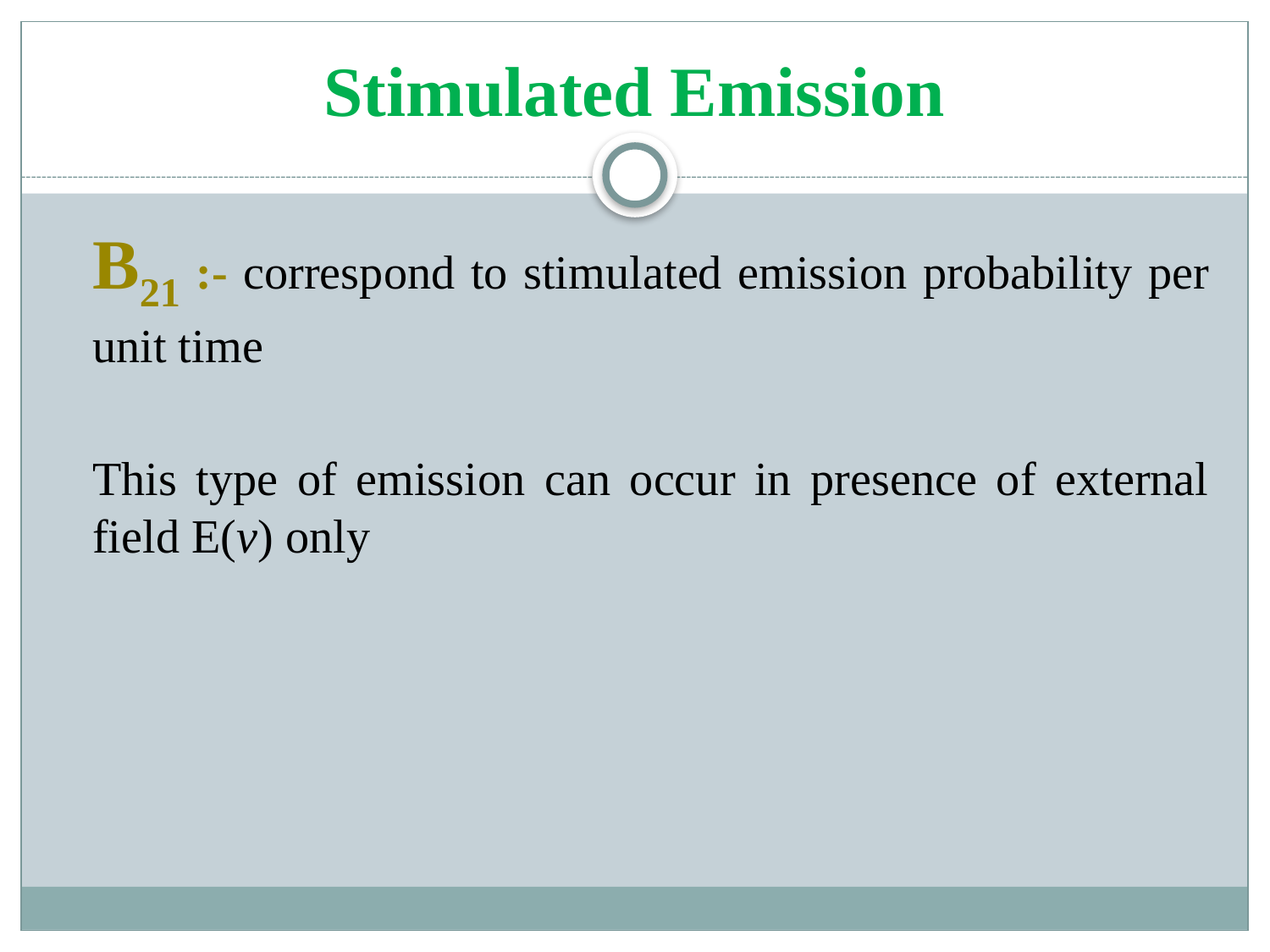

# Stimulated Emission
	B21 :- correspond to stimulated emission probability per unit time

	This type of emission can occur in presence of external field E(v) only